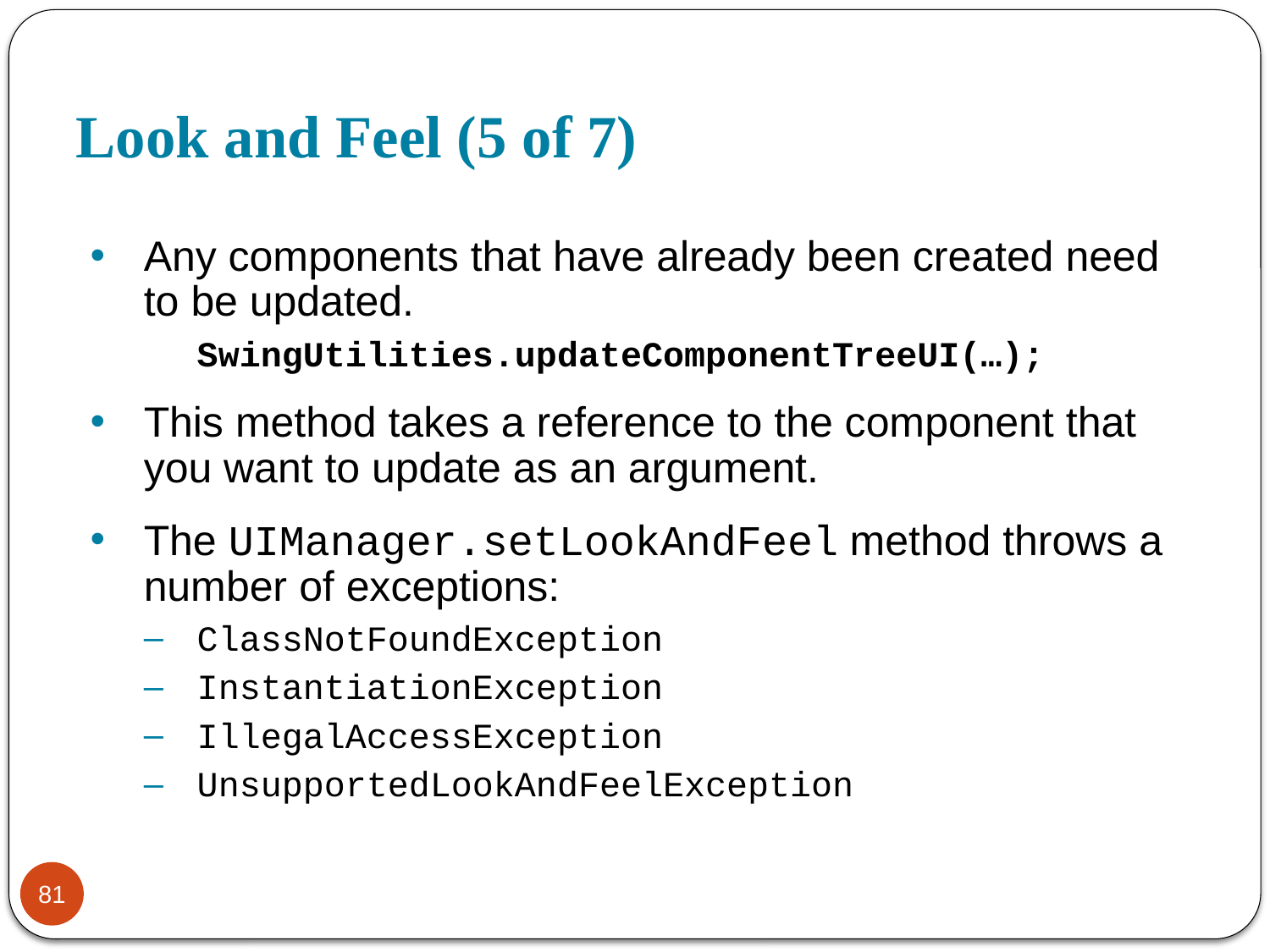

# Look and Feel (5 of 7)
Any components that have already been created need to be updated.
SwingUtilities.updateComponentTreeUI(…);
This method takes a reference to the component that you want to update as an argument.
The UIManager.setLookAndFeel method throws a number of exceptions:
ClassNotFoundException
InstantiationException
IllegalAccessException
UnsupportedLookAndFeelException
81